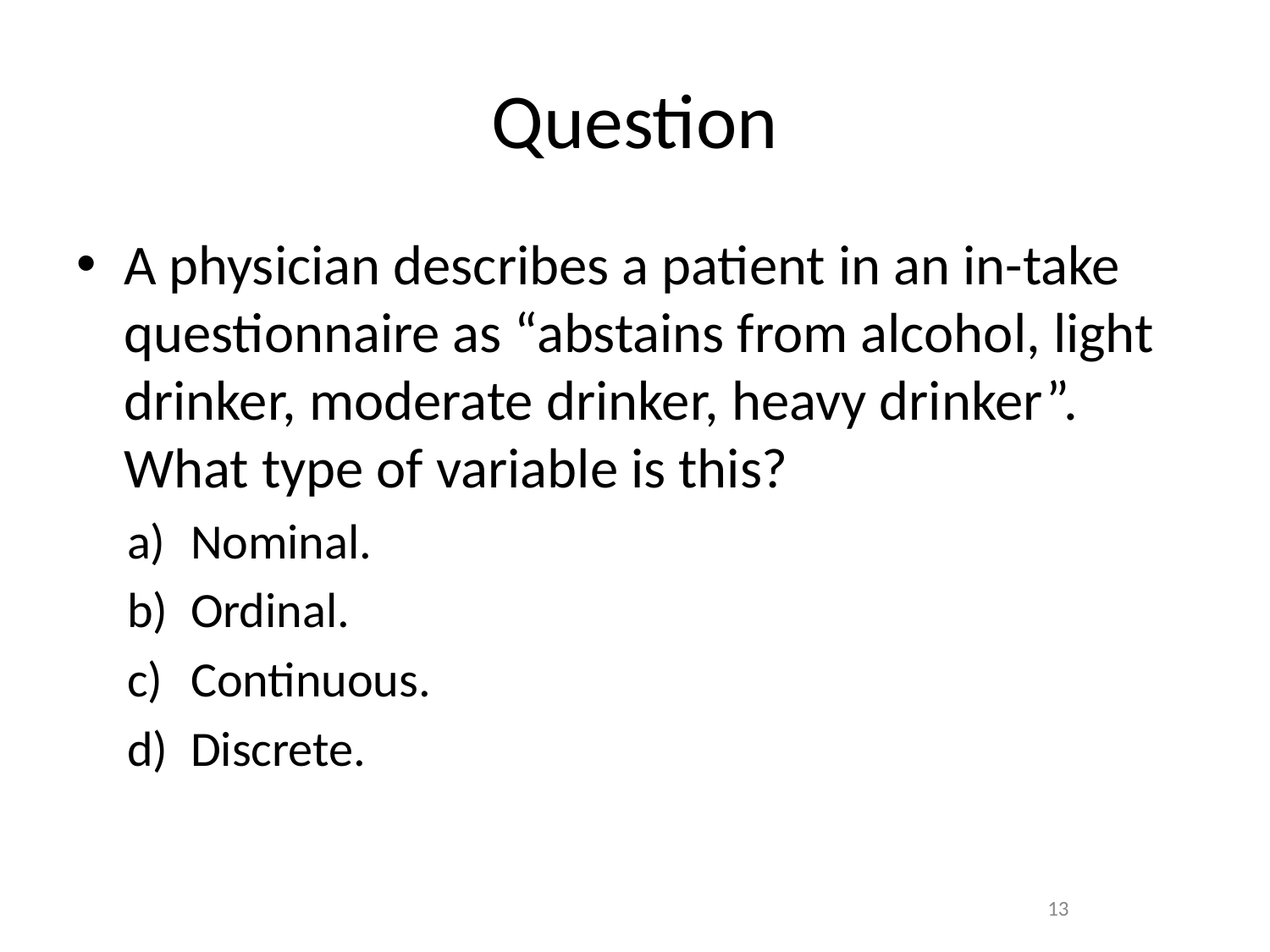

# Question
A physician describes a patient in an in-take questionnaire as “abstains from alcohol, light drinker, moderate drinker, heavy drinker”.  What type of variable is this?
Nominal.
Ordinal.
Continuous.
Discrete.

13